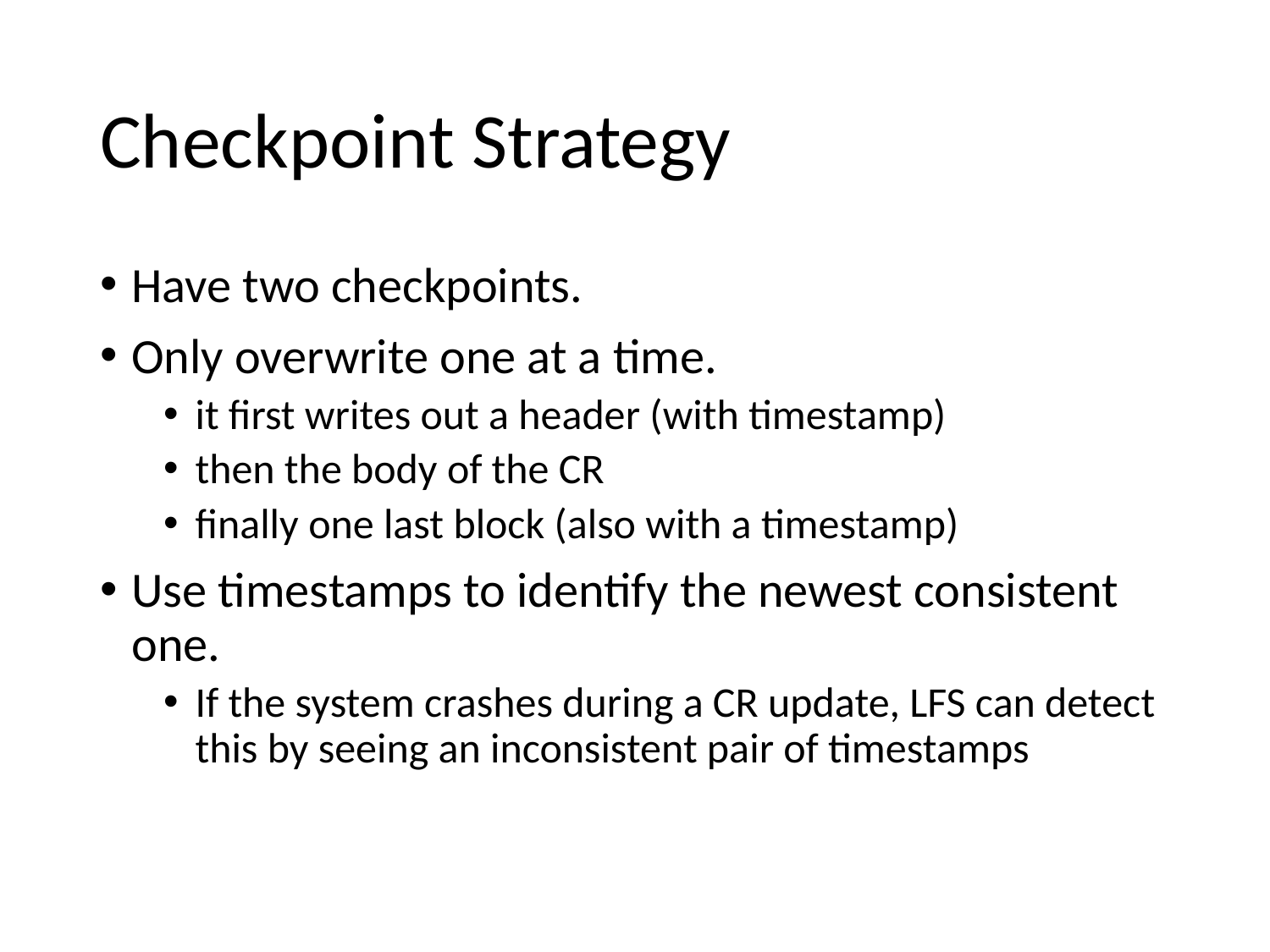

# Checkpoint Strategy
Have two checkpoints.
Only overwrite one at a time.
it first writes out a header (with timestamp)
then the body of the CR
finally one last block (also with a timestamp)
Use timestamps to identify the newest consistent one.
If the system crashes during a CR update, LFS can detect this by seeing an inconsistent pair of timestamps